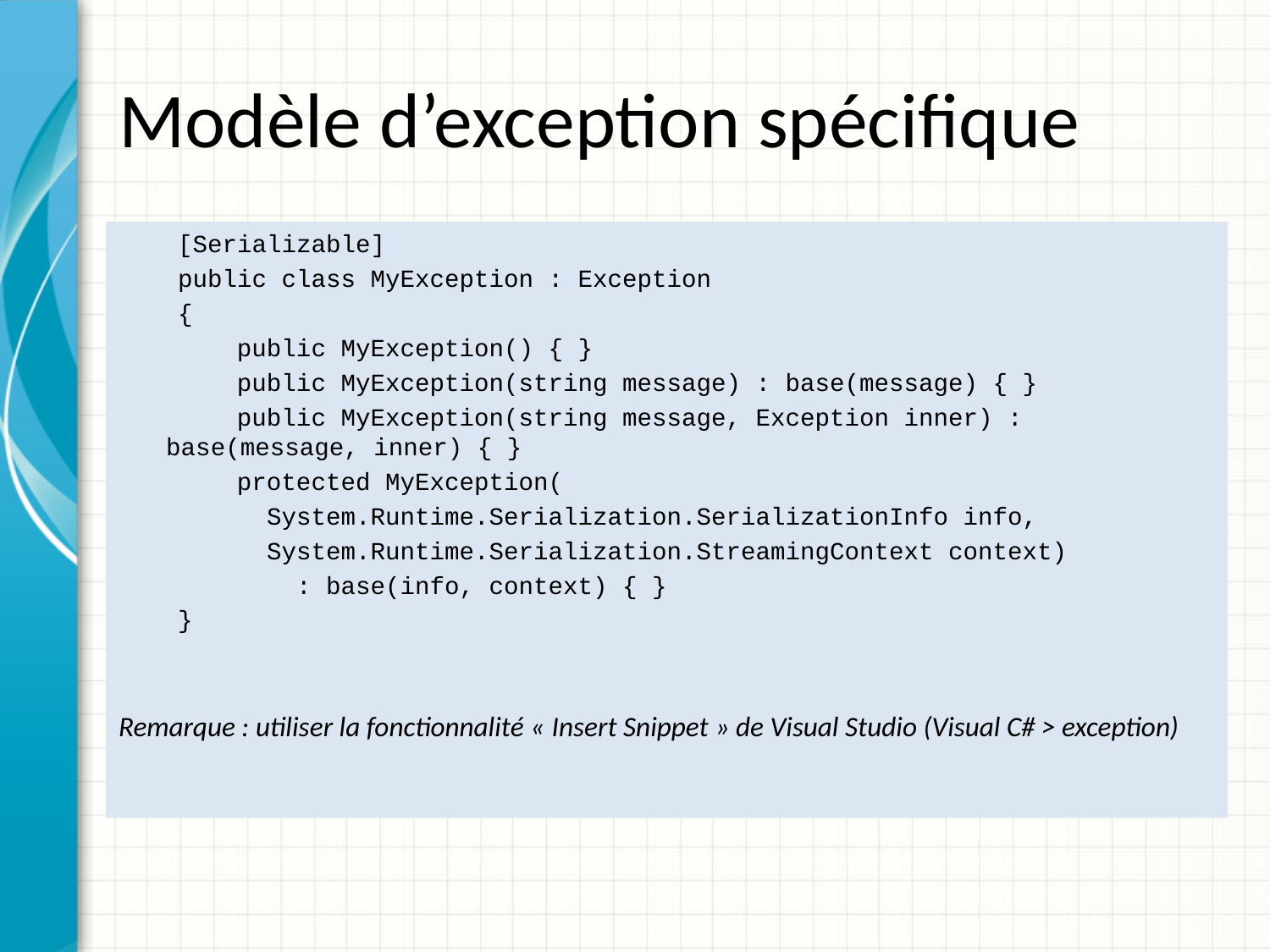

# Modèle d’exception spécifique
    [Serializable]
    public class MyException : Exception
    {
        public MyException() { }
        public MyException(string message) : base(message) { }
        public MyException(string message, Exception inner) : base(message, inner) { }
        protected MyException(
          System.Runtime.Serialization.SerializationInfo info,
          System.Runtime.Serialization.StreamingContext context)
            : base(info, context) { }
    }

Remarque : utiliser la fonctionnalité « Insert Snippet » de Visual Studio (Visual C# > exception)